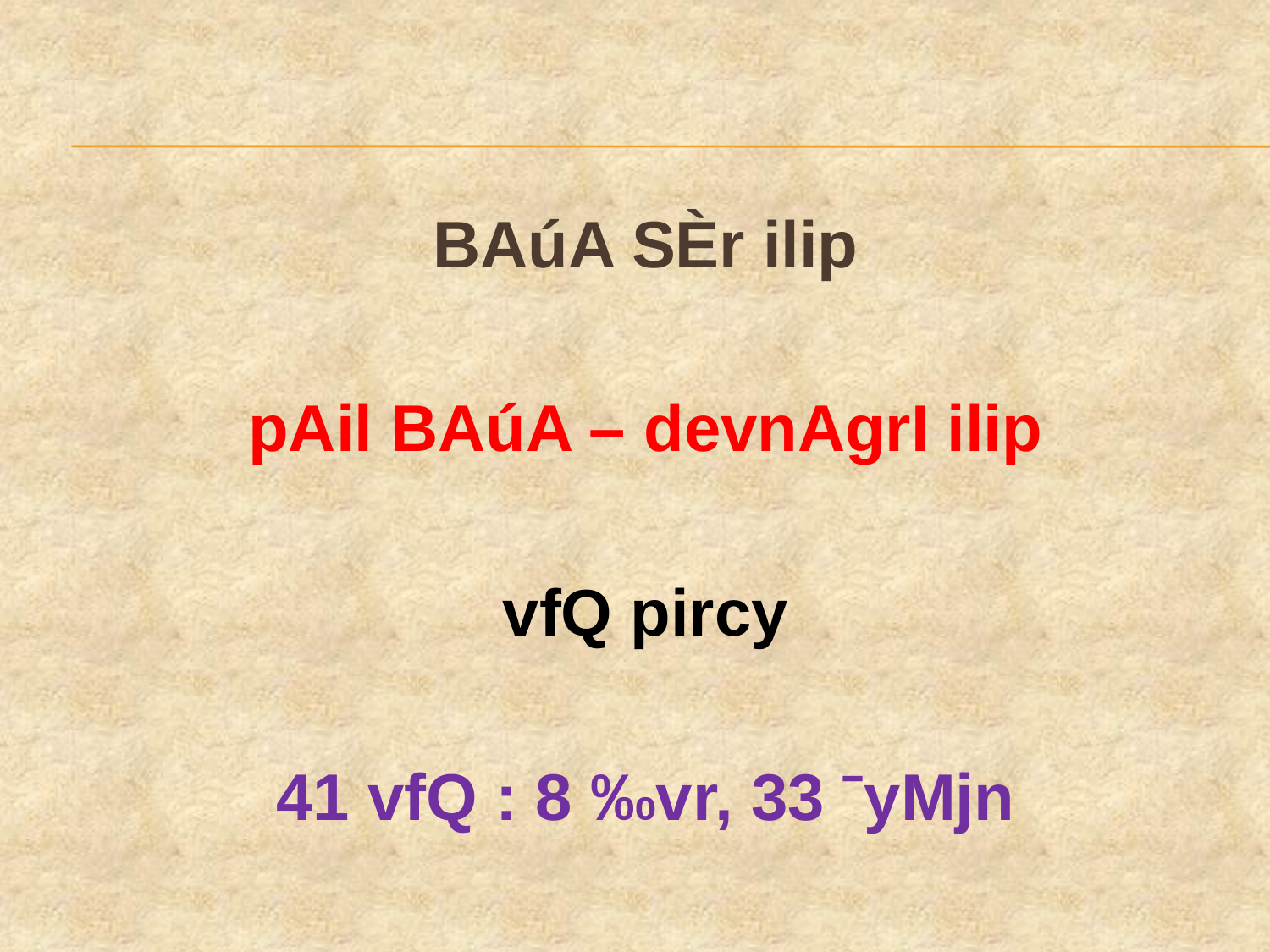

#

BAúA SÈr ilip

pAil BAúA – devnAgrI ilip

vfQ pircy

41 vfQ : 8 ‰vr, 33 ˉyMjn